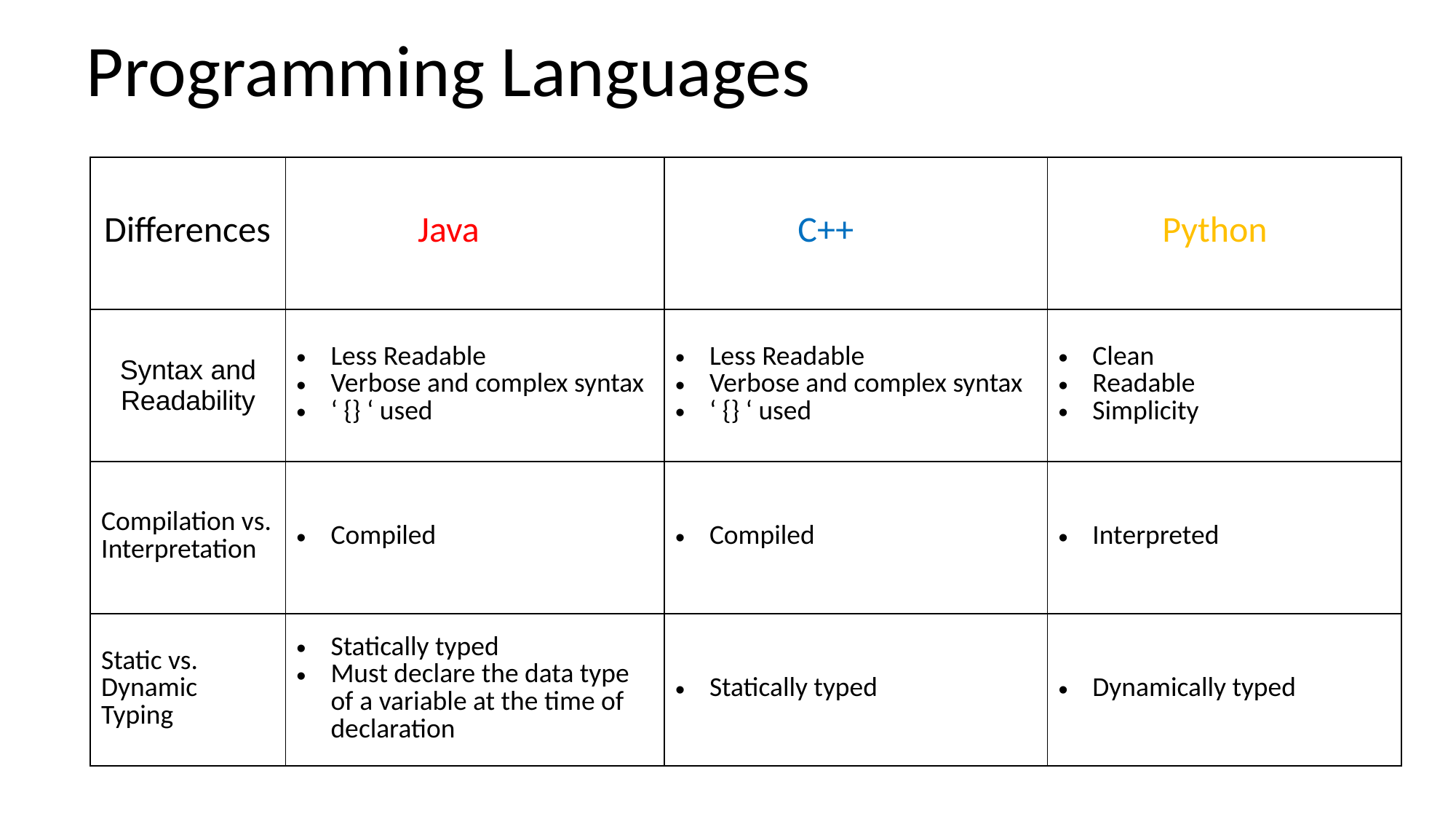

Programming Languages
|  |  |  |  |
| --- | --- | --- | --- |
| Syntax and Readability | Less Readable Verbose and complex syntax ‘ {} ‘ used | Less Readable Verbose and complex syntax ‘ {} ‘ used | Clean Readable Simplicity |
| Compilation vs. Interpretation | Compiled | Compiled | Interpreted |
| Static vs. Dynamic Typing | Statically typed Must declare the data type of a variable at the time of declaration | Statically typed | Dynamically typed |
Differences
Java
C++
Python